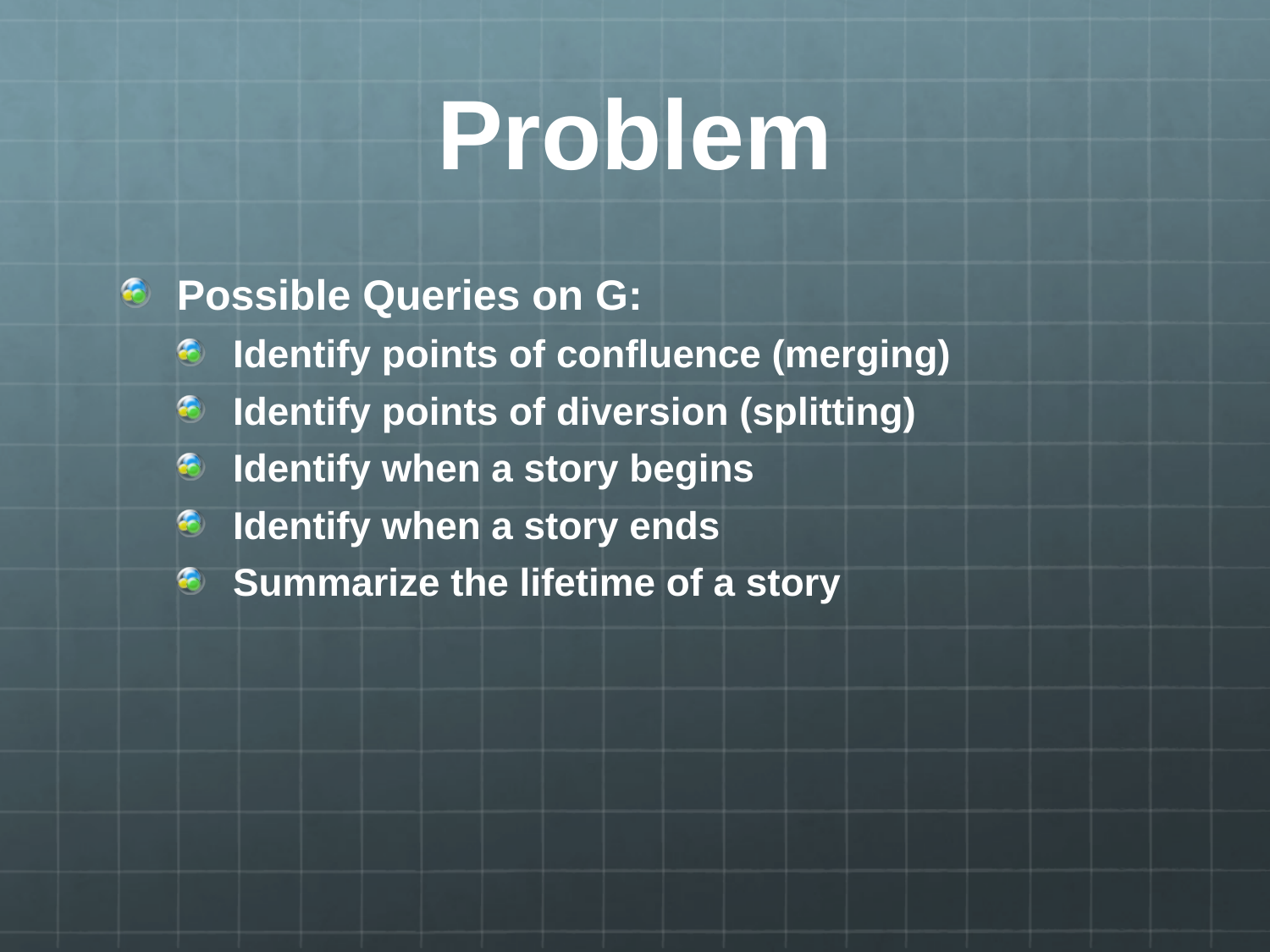

# Problem
Possible Queries on G:
Identify points of confluence (merging)
Identify points of diversion (splitting)
Identify when a story begins
Identify when a story ends
Summarize the lifetime of a story